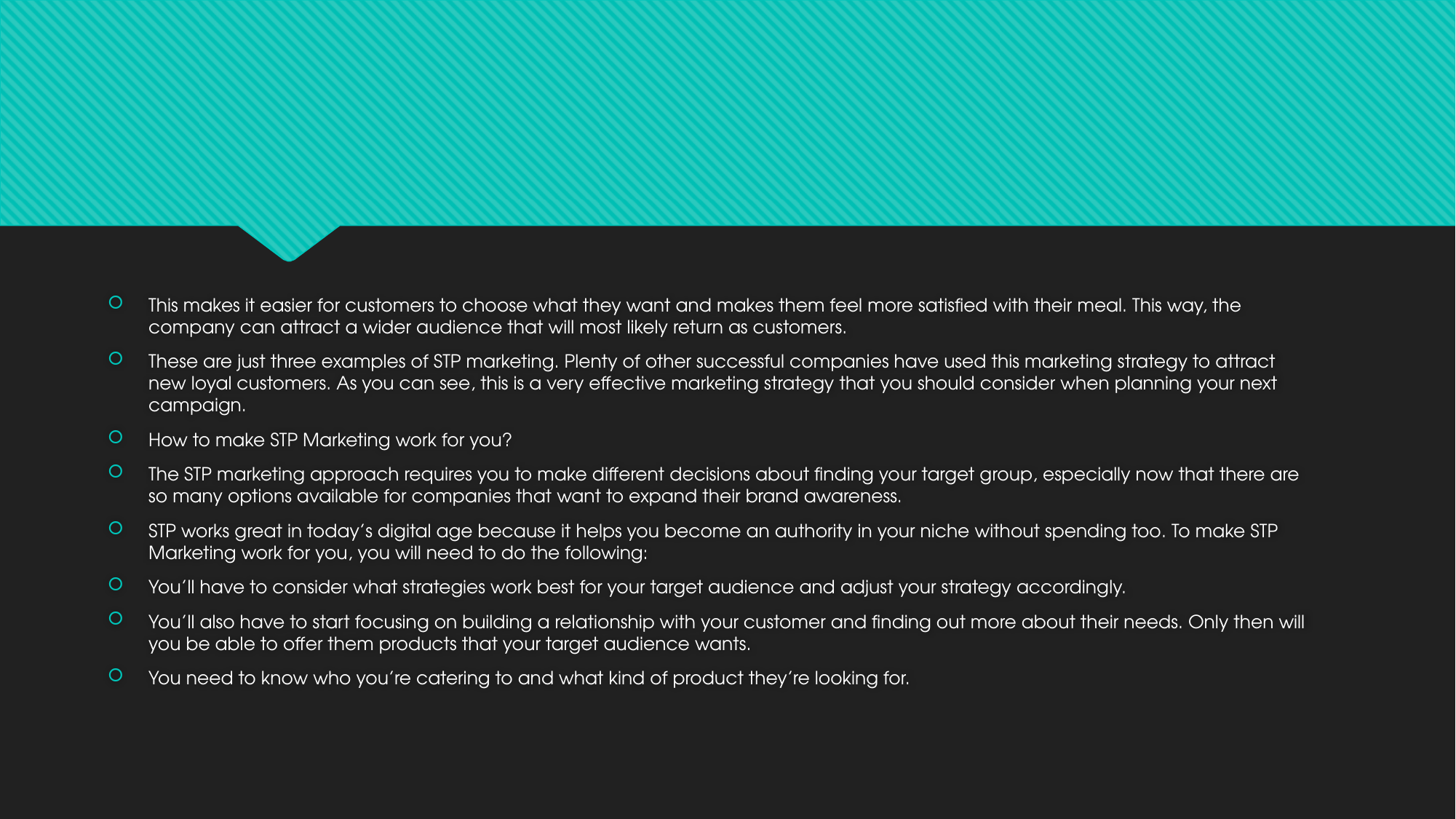

#
This makes it easier for customers to choose what they want and makes them feel more satisfied with their meal. This way, the company can attract a wider audience that will most likely return as customers.
These are just three examples of STP marketing. Plenty of other successful companies have used this marketing strategy to attract new loyal customers. As you can see, this is a very effective marketing strategy that you should consider when planning your next campaign.
How to make STP Marketing work for you?
The STP marketing approach requires you to make different decisions about finding your target group, especially now that there are so many options available for companies that want to expand their brand awareness.
STP works great in today’s digital age because it helps you become an authority in your niche without spending too. To make STP Marketing work for you, you will need to do the following:
You’ll have to consider what strategies work best for your target audience and adjust your strategy accordingly.
You’ll also have to start focusing on building a relationship with your customer and finding out more about their needs. Only then will you be able to offer them products that your target audience wants.
You need to know who you’re catering to and what kind of product they’re looking for.